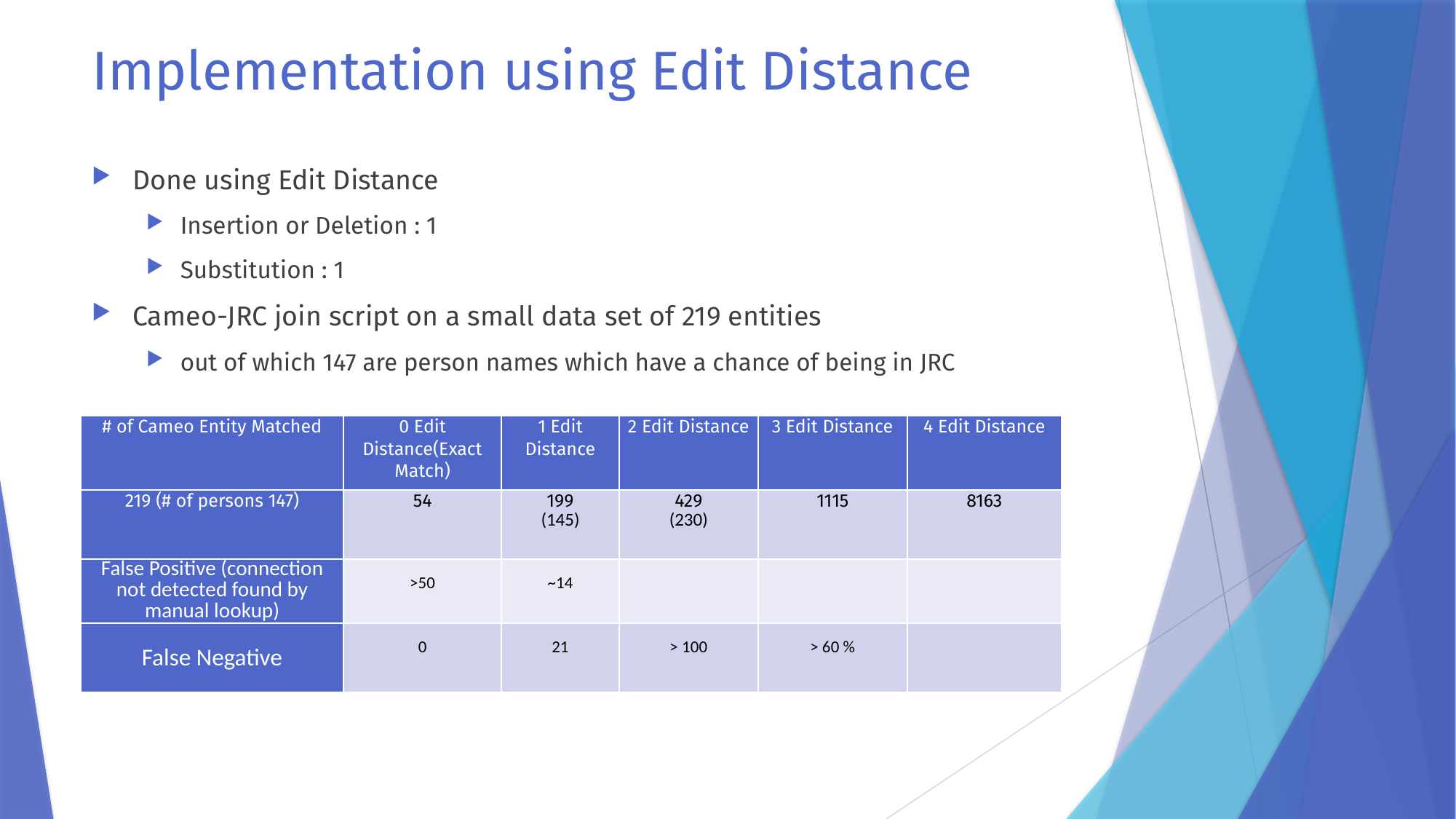

# Implementation using Edit Distance
Done using Edit Distance
Insertion or Deletion : 1
Substitution : 1
Cameo-JRC join script on a small data set of 219 entities
out of which 147 are person names which have a chance of being in JRC

| # of Cameo Entity Matched | 0 Edit Distance(Exact Match) | 1 Edit Distance | 2 Edit Distance | 3 Edit Distance | 4 Edit Distance |
| --- | --- | --- | --- | --- | --- |
| 219 (# of persons 147) | 54 | 199 (145) | 429 (230) | 1115 | 8163 |
| False Positive (connection not detected found by manual lookup) | >50 | ~14 |  |  |  |
| False Negative | 0 | 21 | > 100 | > 60 % |  |